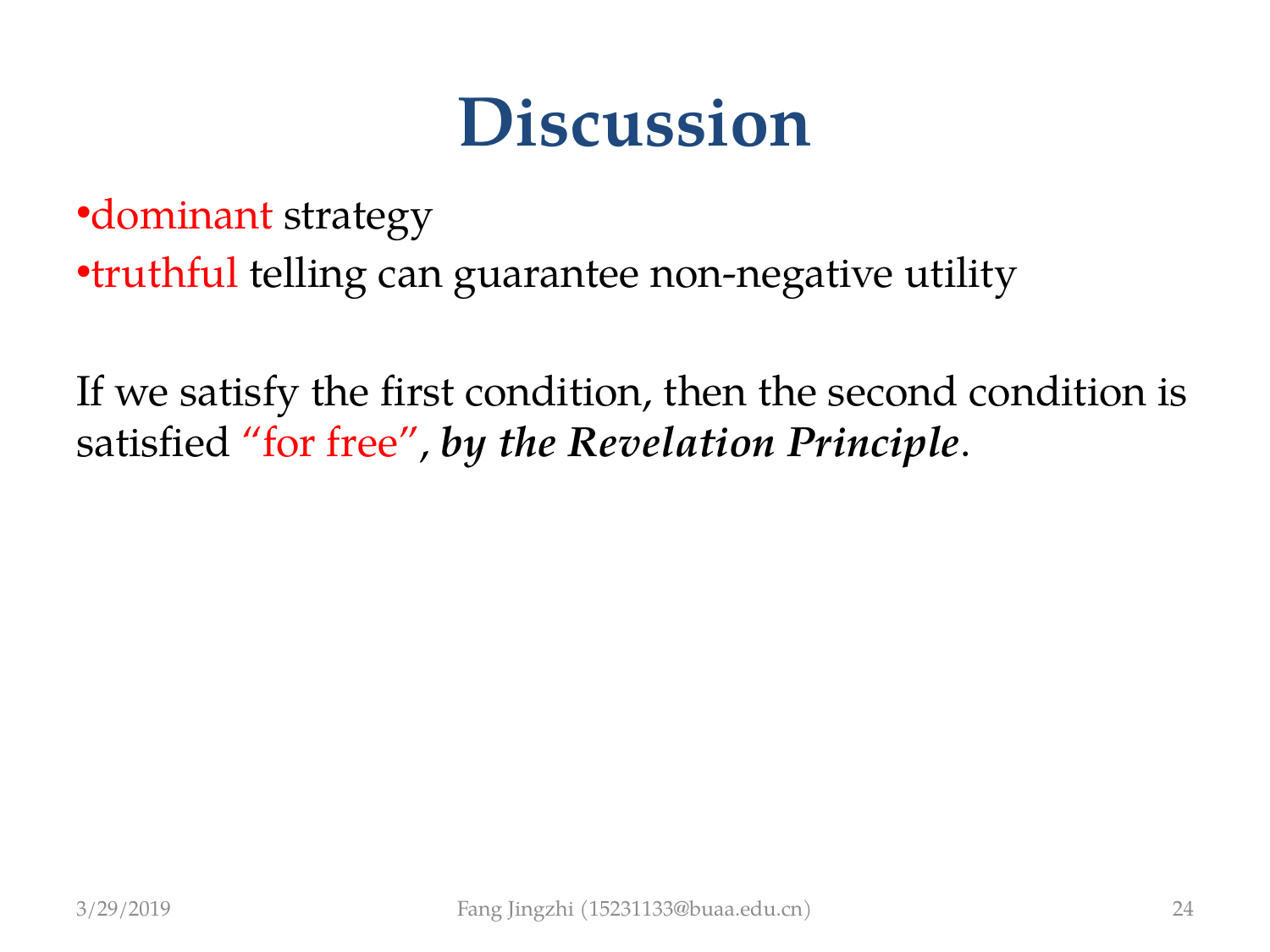

# Discussion
dominant strategy
truthful telling can guarantee non-negative utility

If we satisfy the first condition, then the second condition is satisfied “for free”, by the Revelation Principle.
3/29/2019
Fang Jingzhi (15231133@buaa.edu.cn)
24